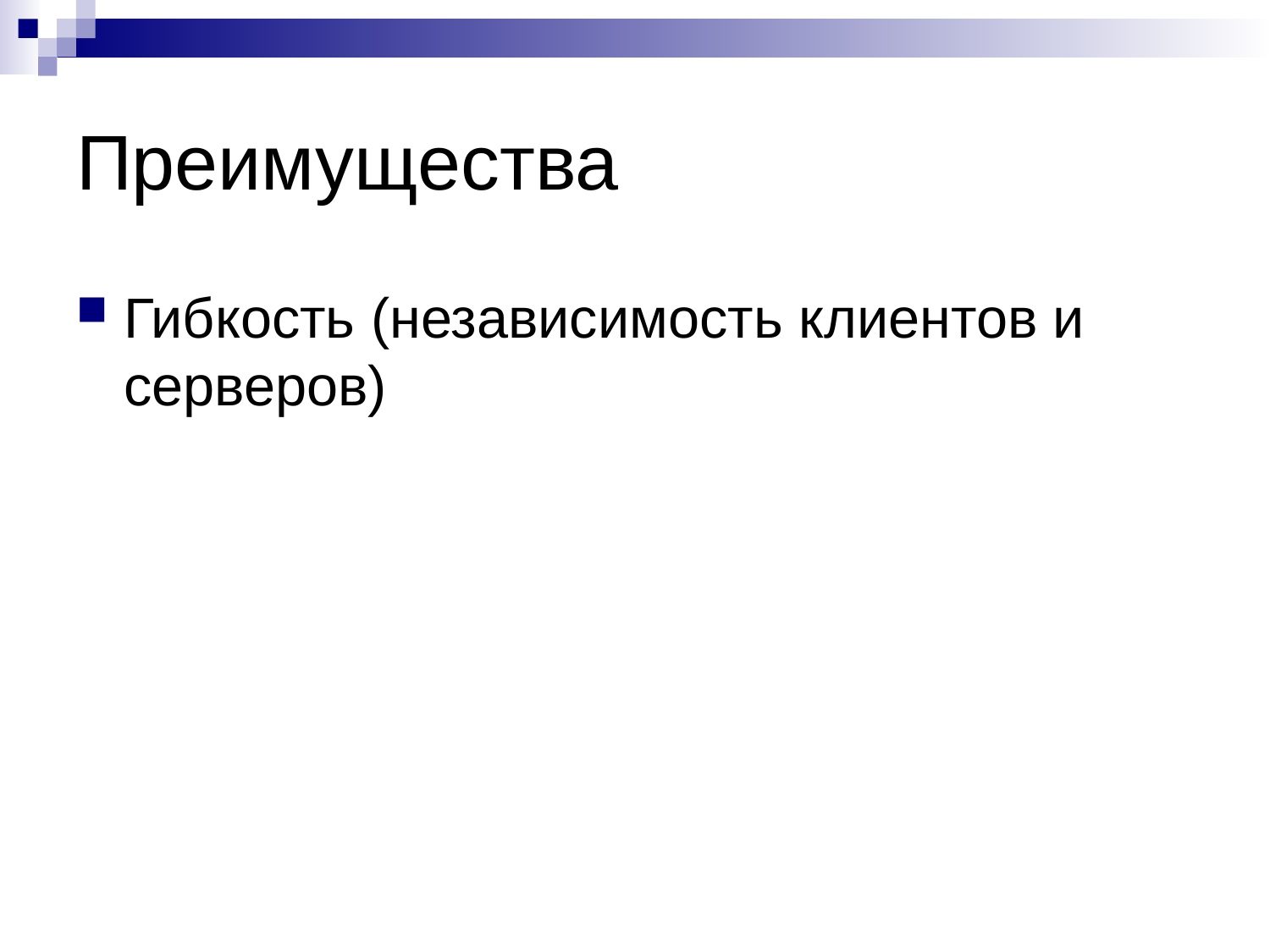

# Преимущества
Гибкость (независимость клиентов и серверов)